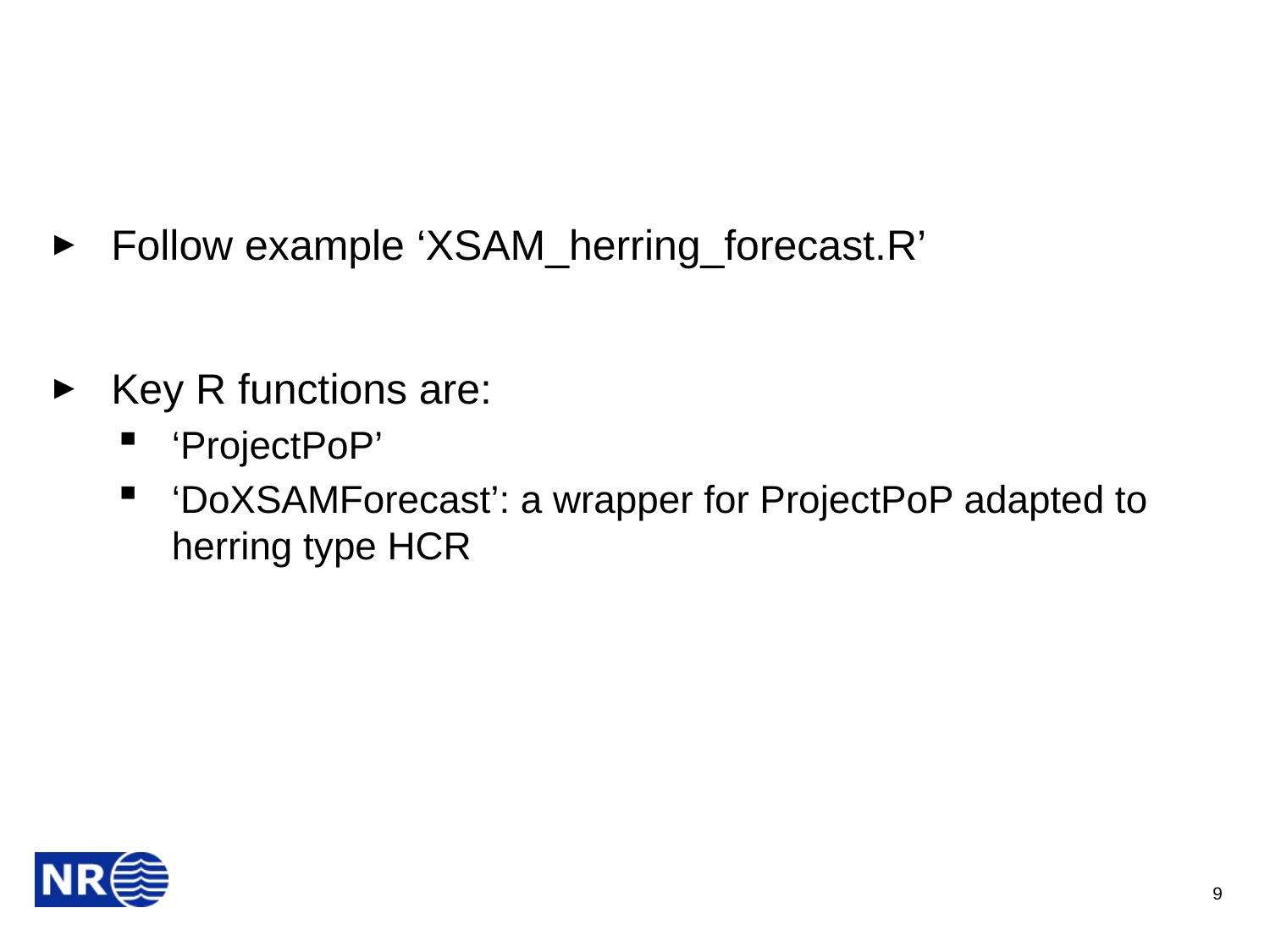

#
Follow example ‘XSAM_herring_forecast.R’

Key R functions are:
‘ProjectPoP’
‘DoXSAMForecast’: a wrapper for ProjectPoP adapted to herring type HCR

9